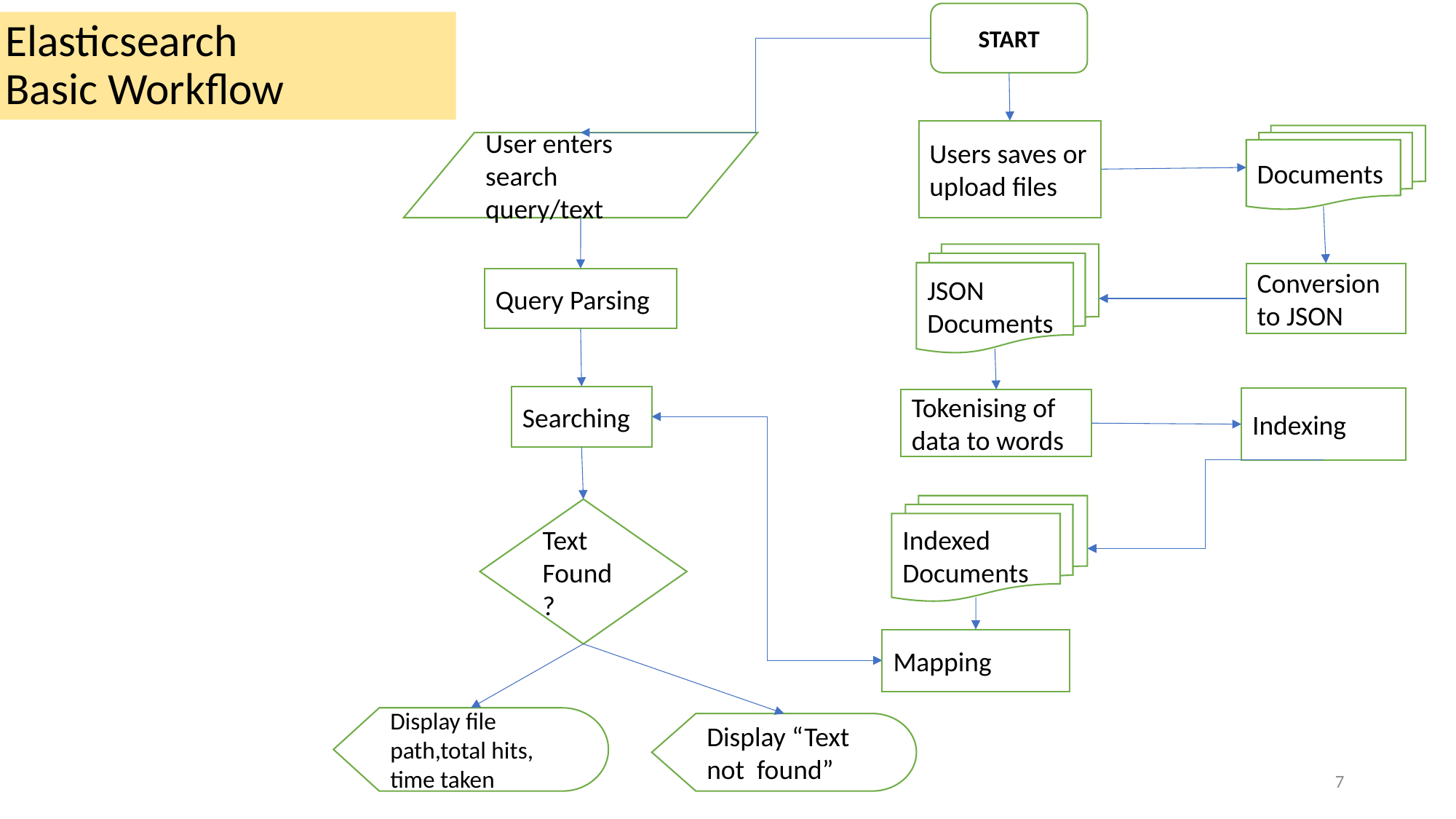

START
Users saves or upload files
Documents
User enters search query/text
JSON Documents
Conversion to JSON
Query Parsing
Searching
Indexing
Tokenising of data to words
Indexed Documents
Text Found?
Mapping
Display file path,total hits, time taken
Display “Text not  found”
# Elasticsearch Basic Workflow
7